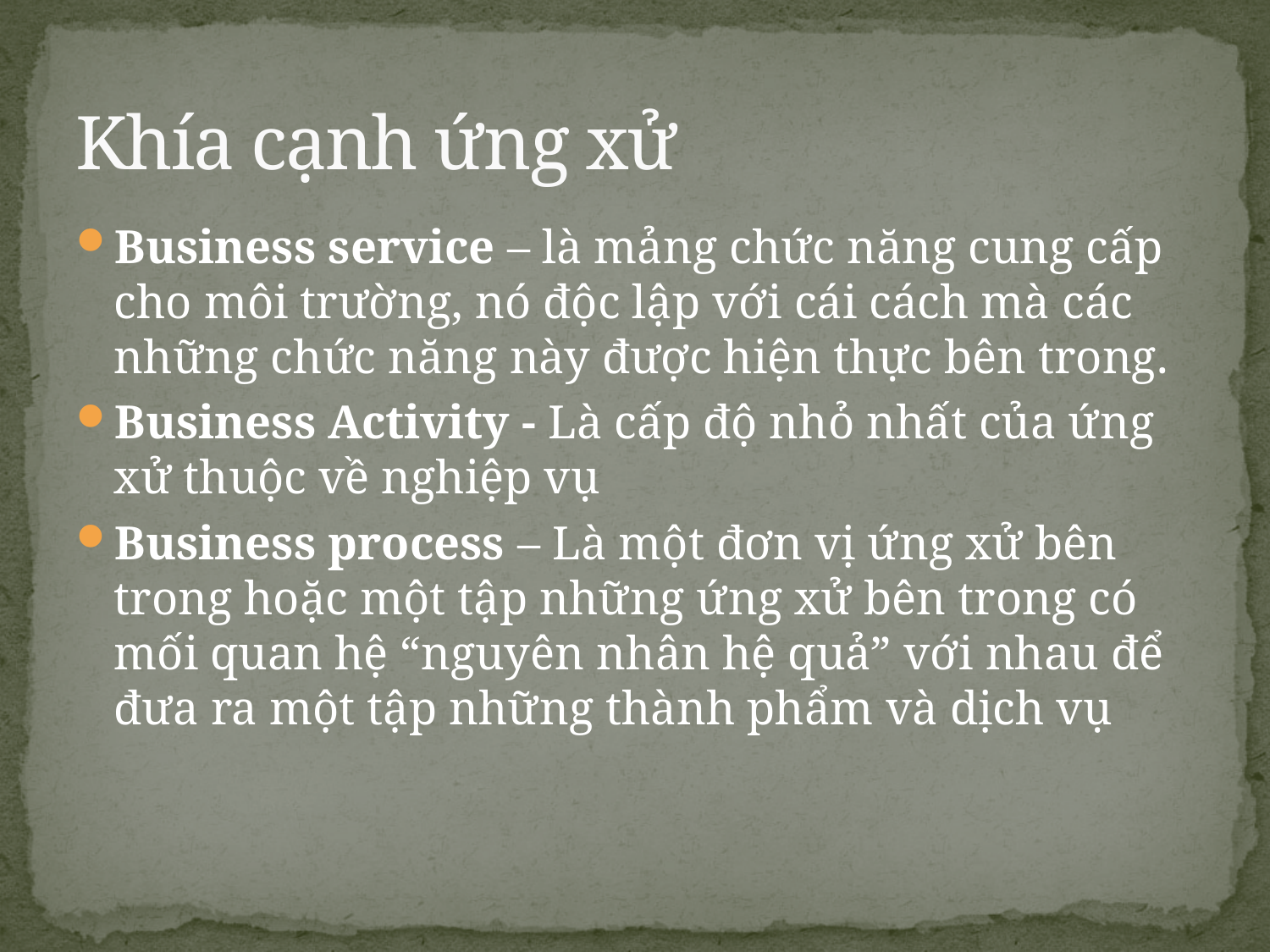

# Khía cạnh ứng xử
Business service – là mảng chức năng cung cấp cho môi trường, nó độc lập với cái cách mà các những chức năng này được hiện thực bên trong.
Business Activity - Là cấp độ nhỏ nhất của ứng xử thuộc về nghiệp vụ
Business process – Là một đơn vị ứng xử bên trong hoặc một tập những ứng xử bên trong có mối quan hệ “nguyên nhân hệ quả” với nhau để đưa ra một tập những thành phẩm và dịch vụ